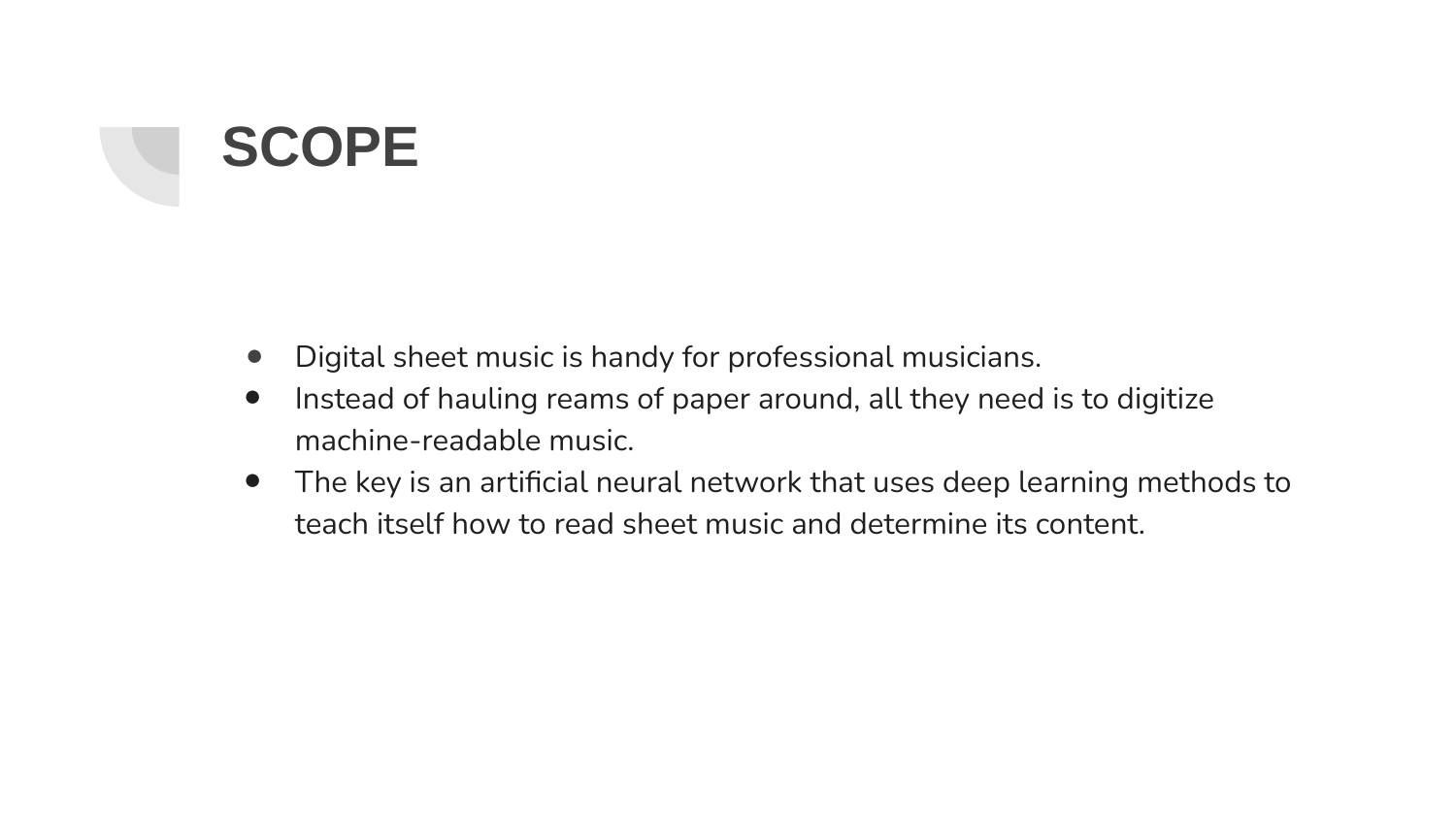

# SCOPE
Digital sheet music is handy for professional musicians.
Instead of hauling reams of paper around, all they need is to digitize machine-readable music.
The key is an artificial neural network that uses deep learning methods to teach itself how to read sheet music and determine its content.